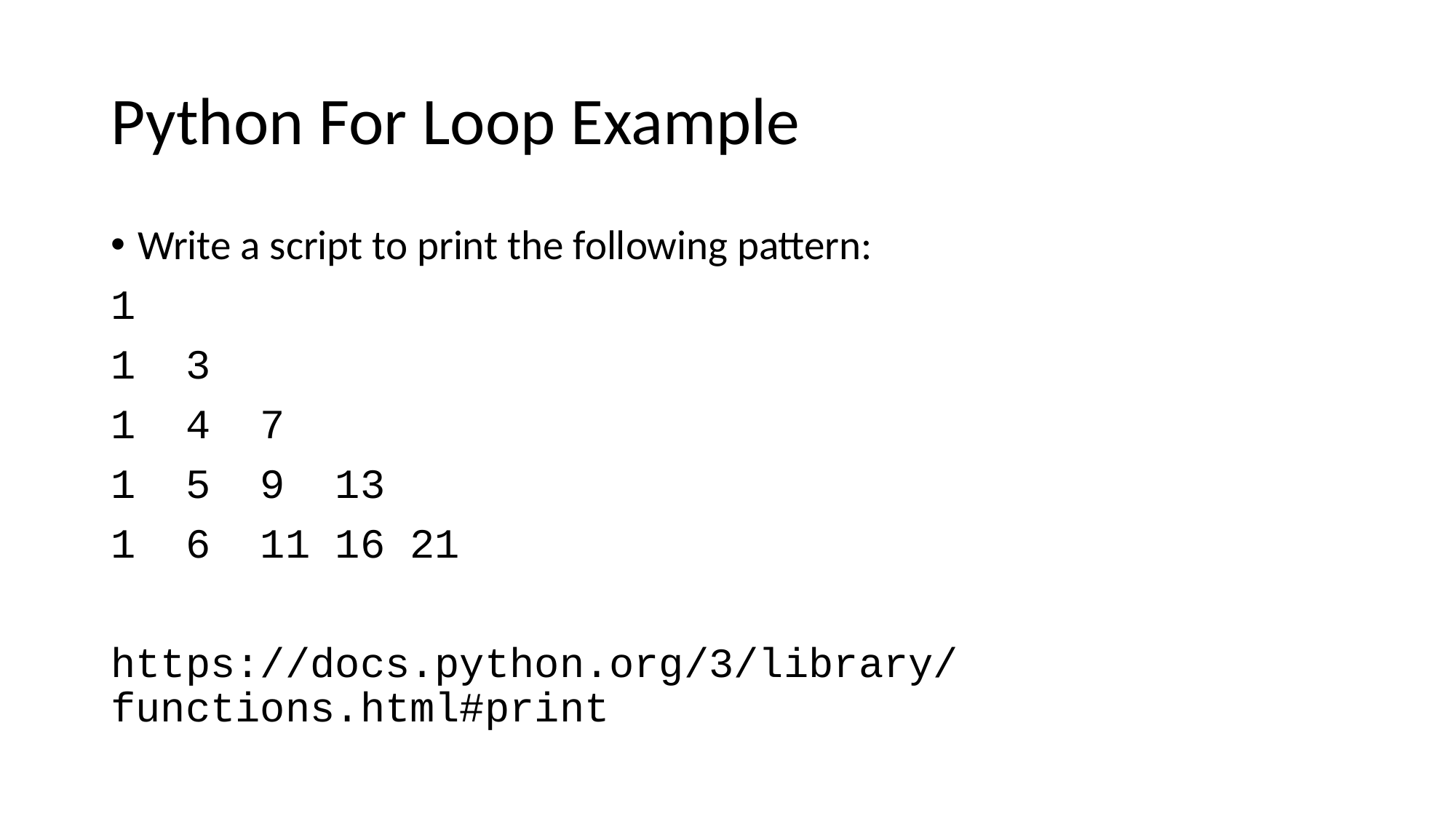

# Python For Loop Example
Write a script to print the following pattern:
1
1  3
1  4  7
1  5  9  13
1  6  11 16 21

https://docs.python.org/3/library/functions.html#print